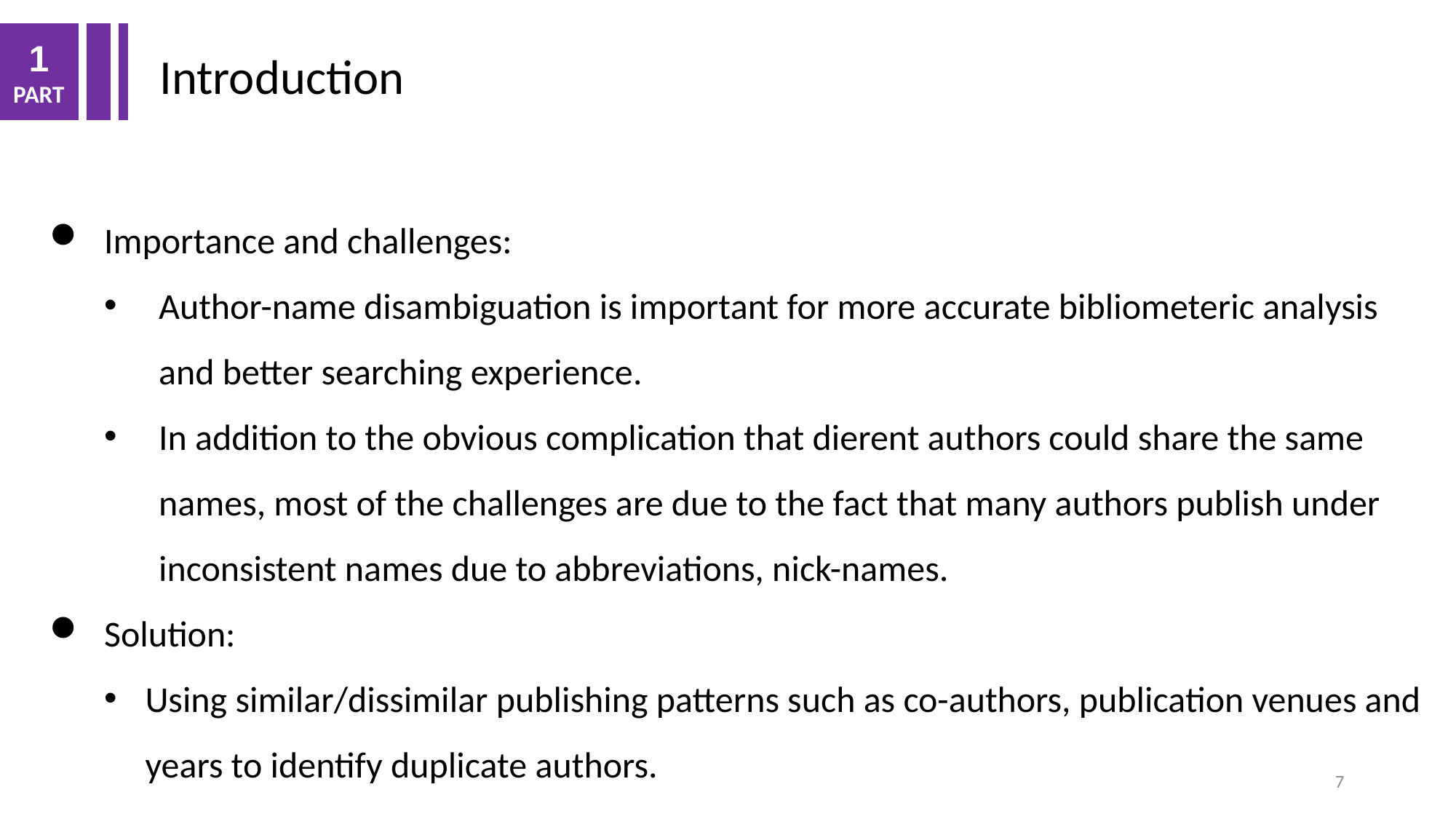

1
PART

Introduction
Importance and challenges:
Author-name disambiguation is important for more accurate bibliometeric analysis and better searching experience.
In addition to the obvious complication that dierent authors could share the same names, most of the challenges are due to the fact that many authors publish under inconsistent names due to abbreviations, nick-names.
Solution:
Using similar/dissimilar publishing patterns such as co-authors, publication venues and years to identify duplicate authors.
7